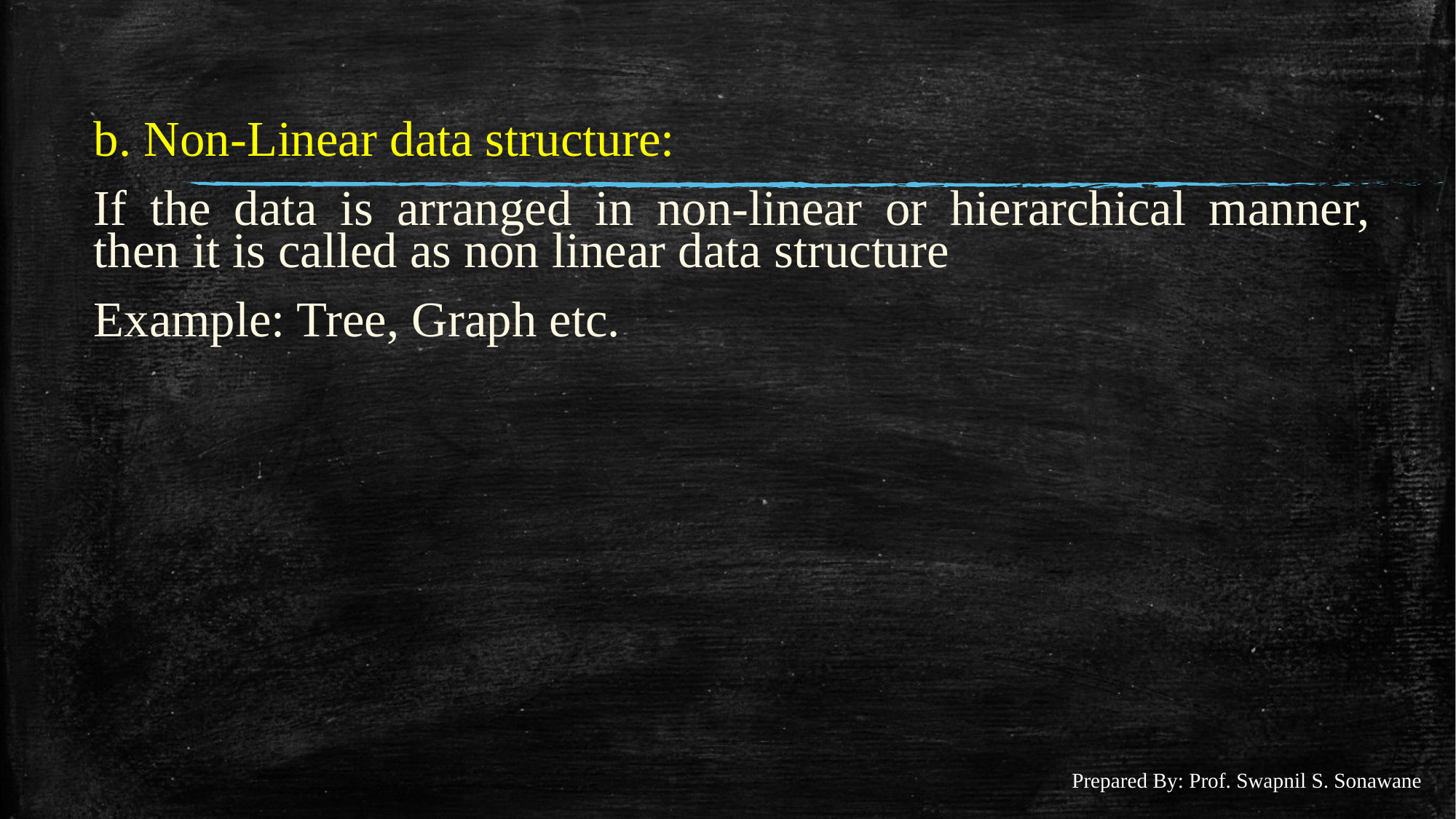

#
b. Non-Linear data structure:
If the data is arranged in non-linear or hierarchical manner, then it is called as non linear data structure
Example: Tree, Graph etc.
Prepared By: Prof. Swapnil S. Sonawane